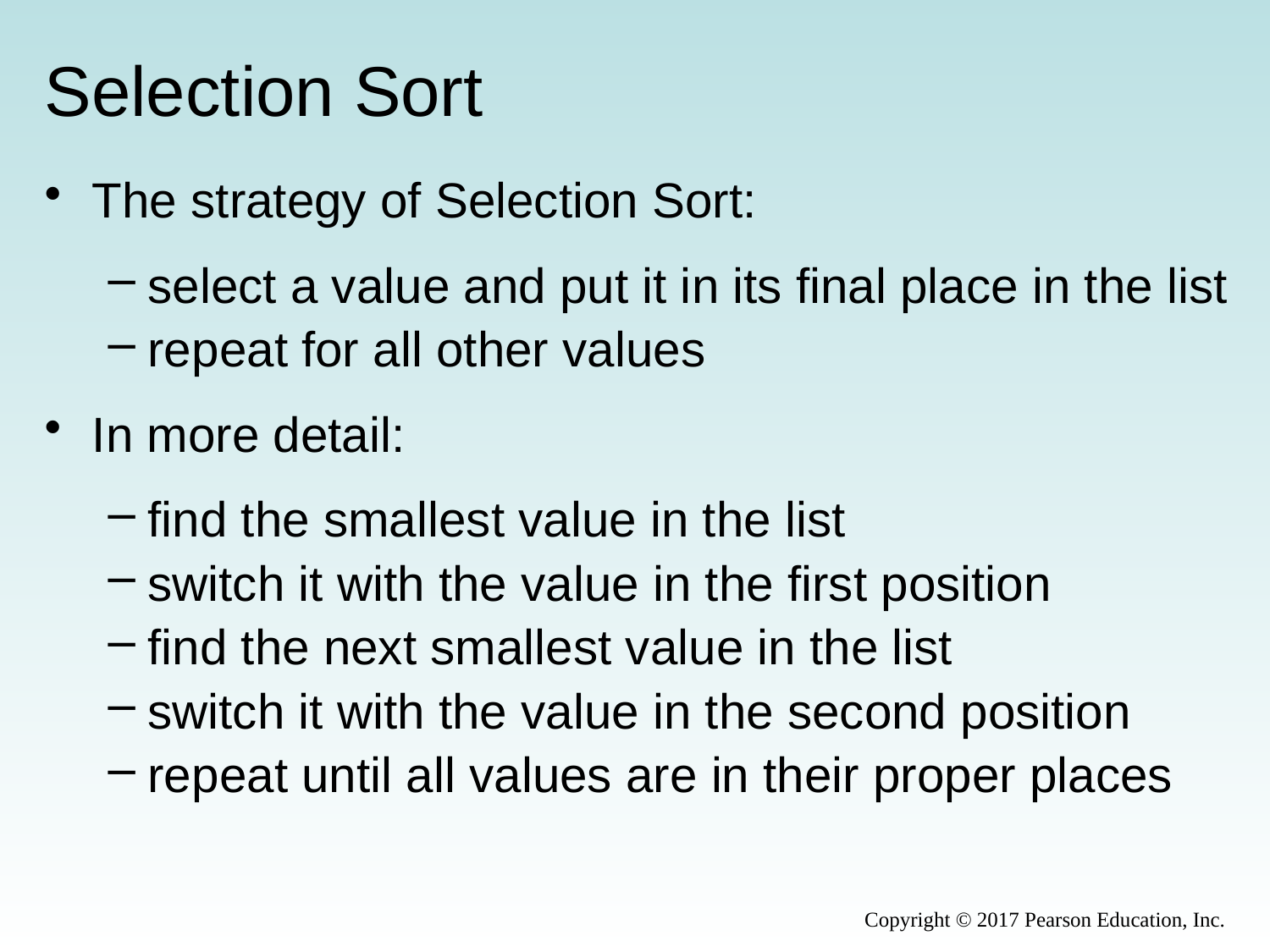

# Selection Sort
The strategy of Selection Sort:
select a value and put it in its final place in the list
repeat for all other values
In more detail:
find the smallest value in the list
switch it with the value in the first position
find the next smallest value in the list
switch it with the value in the second position
repeat until all values are in their proper places
Copyright © 2017 Pearson Education, Inc.